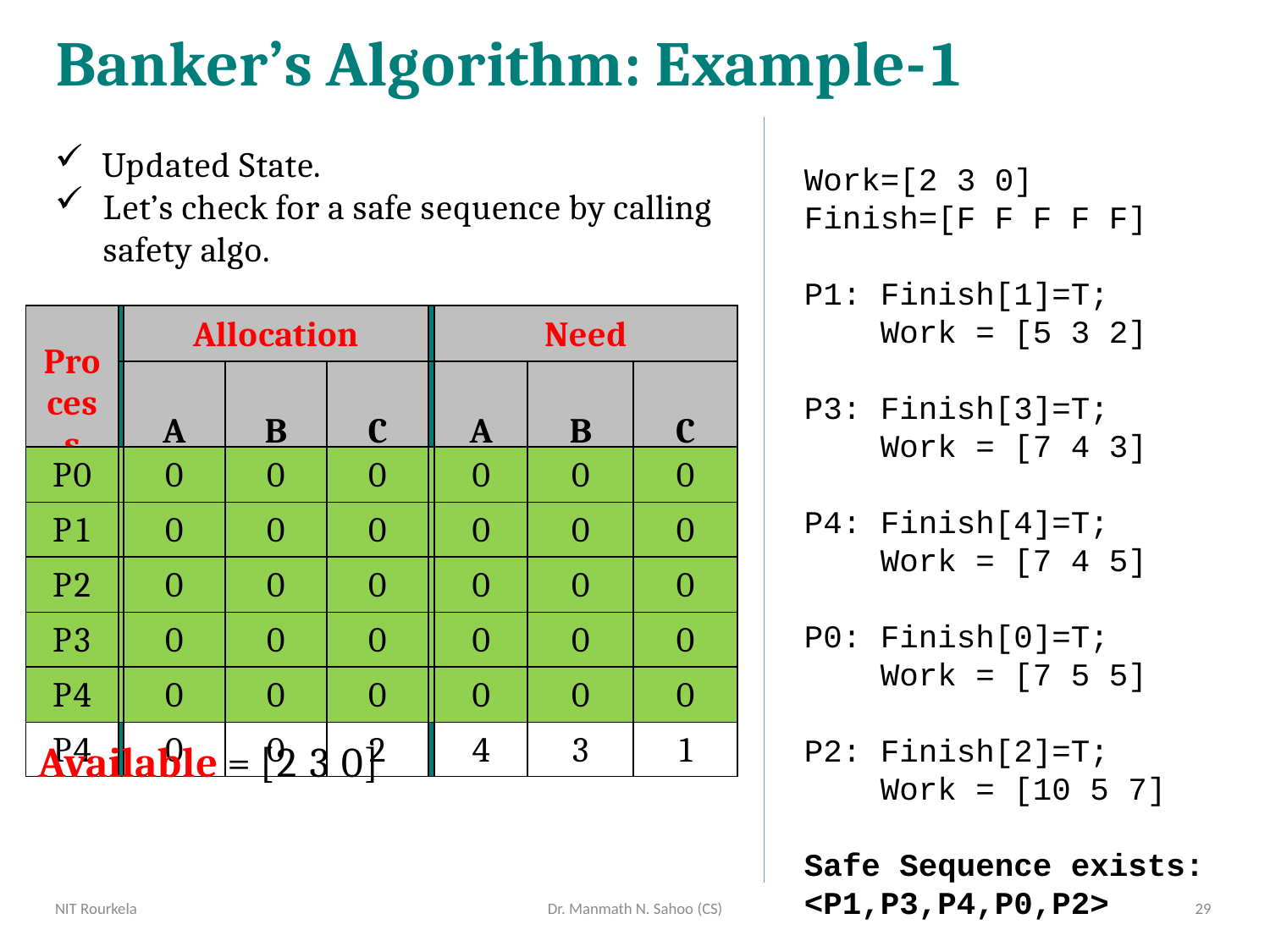

# Banker’s Algorithm: Example-1
Updated State.
Let’s check for a safe sequence by calling safety algo.
Work=[2 3 0]
Finish=[F F F F F]

P1: Finish[1]=T;
    Work = [5 3 2]

P3: Finish[3]=T;
    Work = [7 4 3]

P4: Finish[4]=T;
    Work = [7 4 5]

P0: Finish[0]=T;
    Work = [7 5 5]

P2: Finish[2]=T;
    Work = [10 5 7]

Safe Sequence exists: <P1,P3,P4,P0,P2>

| Process |  | Allocation |  |  |  | Need |  |  |
| --- | --- | --- | --- | --- | --- | --- | --- | --- |
|  |  | A | B | C |  | A | B | C |
| P0 |  | 0 | 1 | 0 |  | 7 | 4 | 3 |
| P1 |  | 3 | 0 | 2 |  | 0 | 2 | 0 |
| P2 |  | 3 | 0 | 2 |  | 6 | 0 | 0 |
| P3 |  | 2 | 1 | 1 |  | 0 | 1 | 1 |
| P4 |  | 0 | 0 | 2 |  | 4 | 3 | 1 |
| P0 |  | 0 | 0 | 0 |  | 0 | 0 | 0 |
| --- | --- | --- | --- | --- | --- | --- | --- | --- |
| P1 |  | 0 | 0 | 0 |  | 0 | 0 | 0 |
| --- | --- | --- | --- | --- | --- | --- | --- | --- |
| P2 |  | 0 | 0 | 0 |  | 0 | 0 | 0 |
| --- | --- | --- | --- | --- | --- | --- | --- | --- |
| P3 |  | 0 | 0 | 0 |  | 0 | 0 | 0 |
| --- | --- | --- | --- | --- | --- | --- | --- | --- |
| P4 |  | 0 | 0 | 0 |  | 0 | 0 | 0 |
| --- | --- | --- | --- | --- | --- | --- | --- | --- |
Available = [2 3 0]
NIT Rourkela
Dr. Manmath N. Sahoo (CS)
29